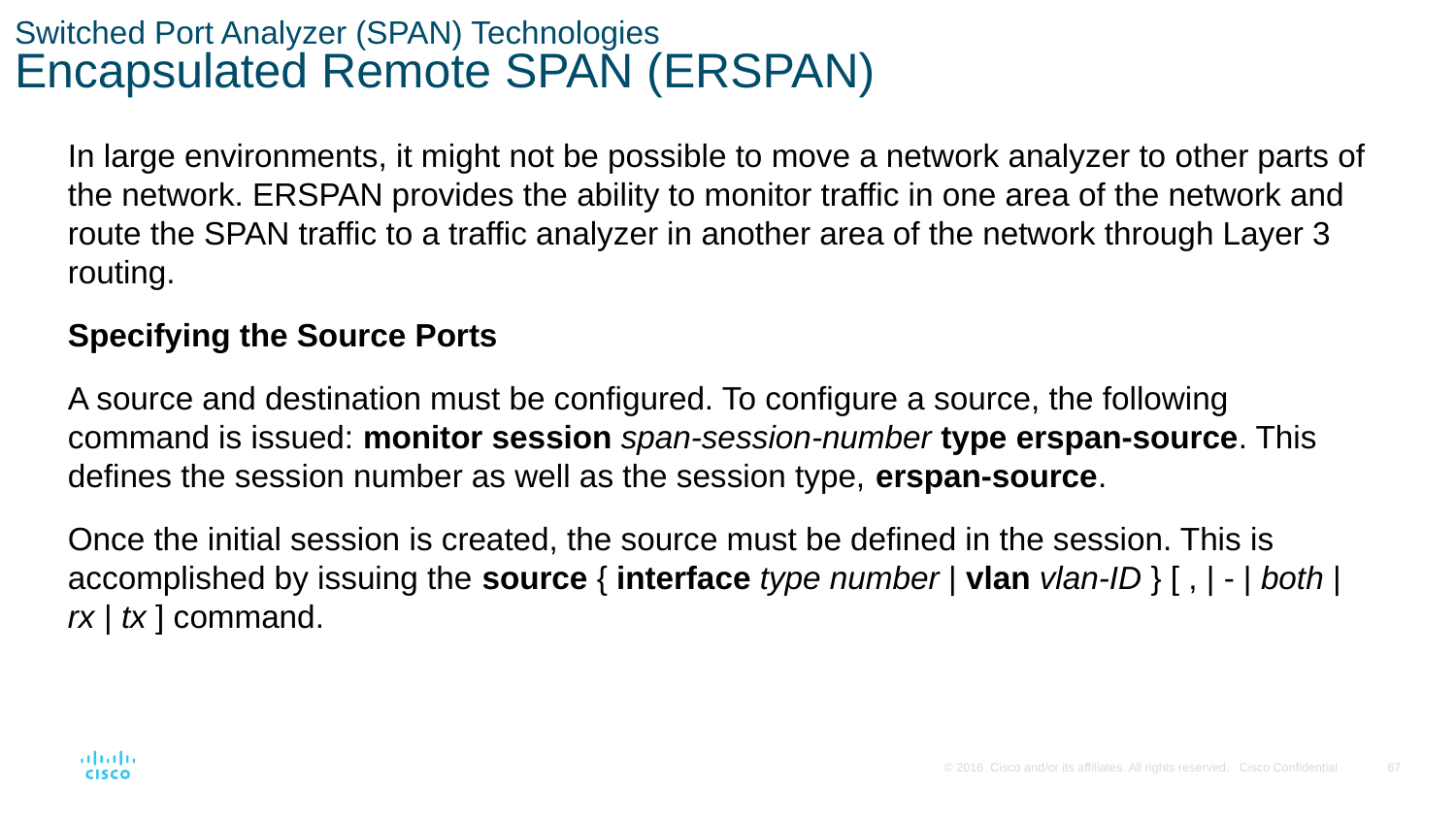

# Switched Port Analyzer (SPAN) Technologies Encapsulated Remote SPAN (ERSPAN)
In large environments, it might not be possible to move a network analyzer to other parts of the network. ERSPAN provides the ability to monitor traffic in one area of the network and route the SPAN traffic to a traffic analyzer in another area of the network through Layer 3 routing.
Specifying the Source Ports
A source and destination must be configured. To configure a source, the following command is issued: monitor session span-session-number type erspan-source. This defines the session number as well as the session type, erspan-source.
Once the initial session is created, the source must be defined in the session. This is accomplished by issuing the source { interface type number | vlan vlan-ID } [ , | - | both | rx | tx ] command.